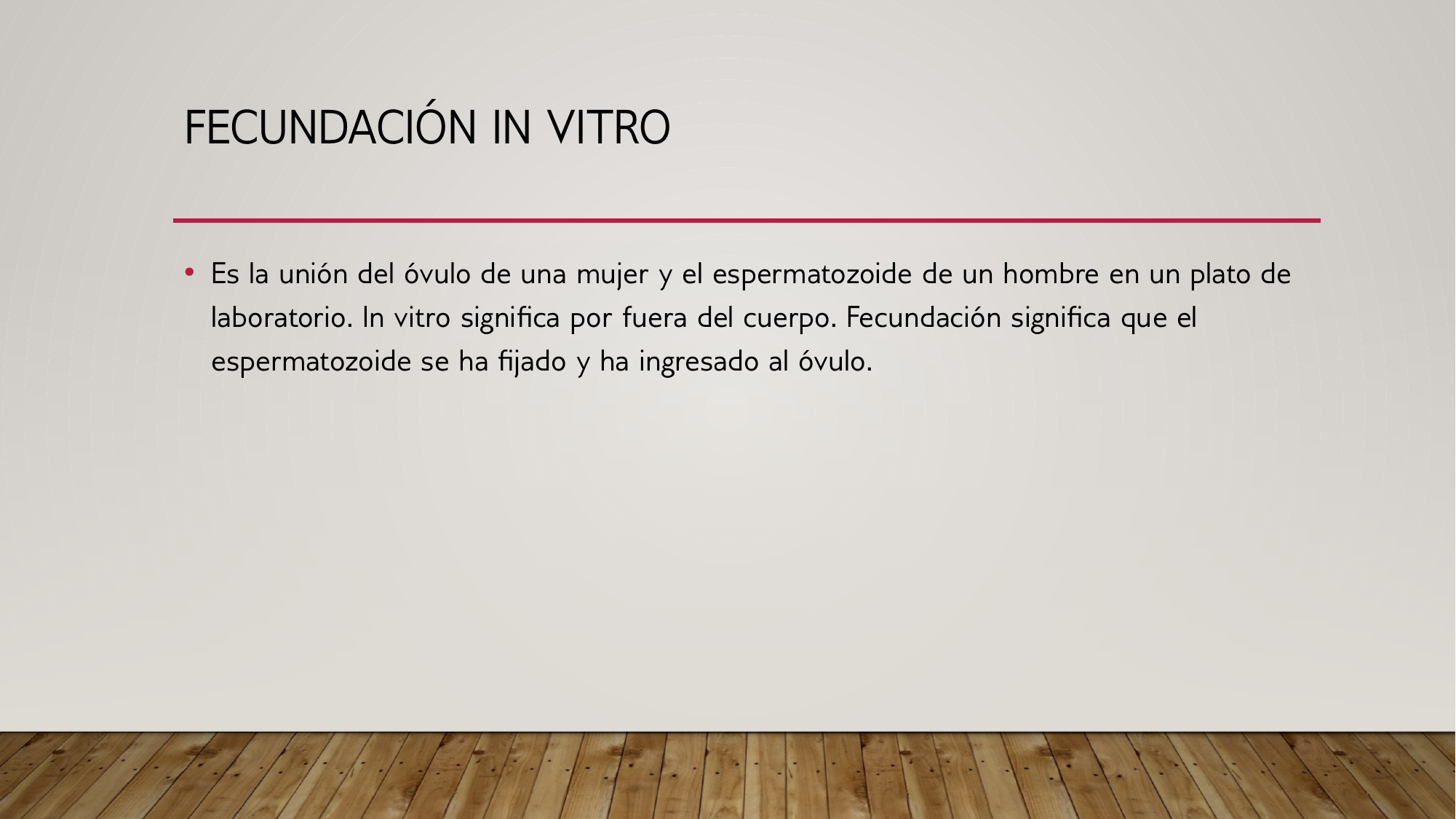

# Fecundación in VITRO
Es la unión del óvulo de una mujer y el espermatozoide de un hombre en un plato de laboratorio. In vitro significa por fuera del cuerpo. Fecundación significa que el espermatozoide se ha fijado y ha ingresado al óvulo.